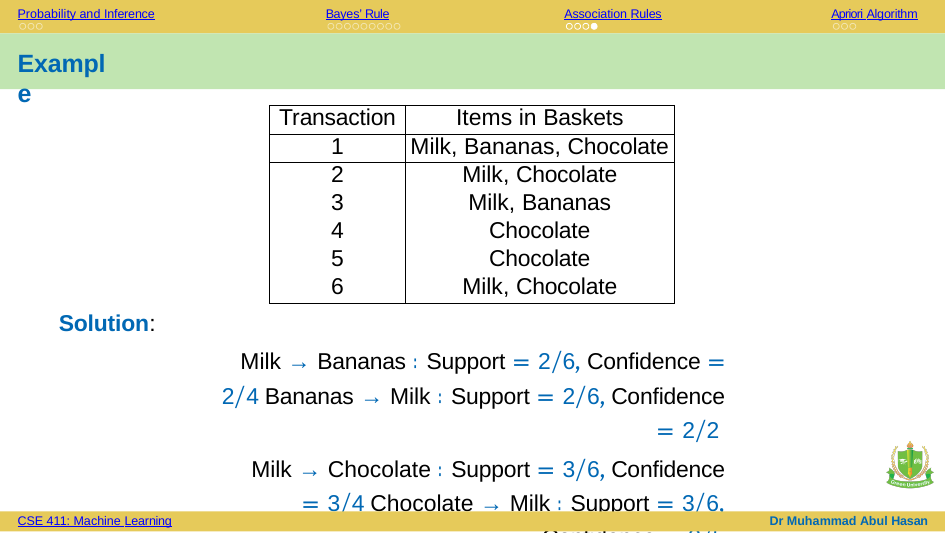

Probability and Inference
Bayes’ Rule
Association Rules
Apriori Algorithm

Example
| Transaction | Items in Baskets |
| --- | --- |
| 1 | Milk, Bananas, Chocolate |
| 2 | Milk, Chocolate |
| 3 | Milk, Bananas |
| 4 | Chocolate |
| 5 | Chocolate |
| 6 | Milk, Chocolate |
Solution:
Milk → Bananas ∶ Support = 2/6, Confidence = 2/4 Bananas → Milk ∶ Support = 2/6, Confidence = 2/2
Milk → Chocolate ∶ Support = 3/6, Confidence = 3/4 Chocolate → Milk ∶ Support = 3/6, Confidence = 3/5

Dr Muhammad Abul Hasan
CSE 411: Machine Learning